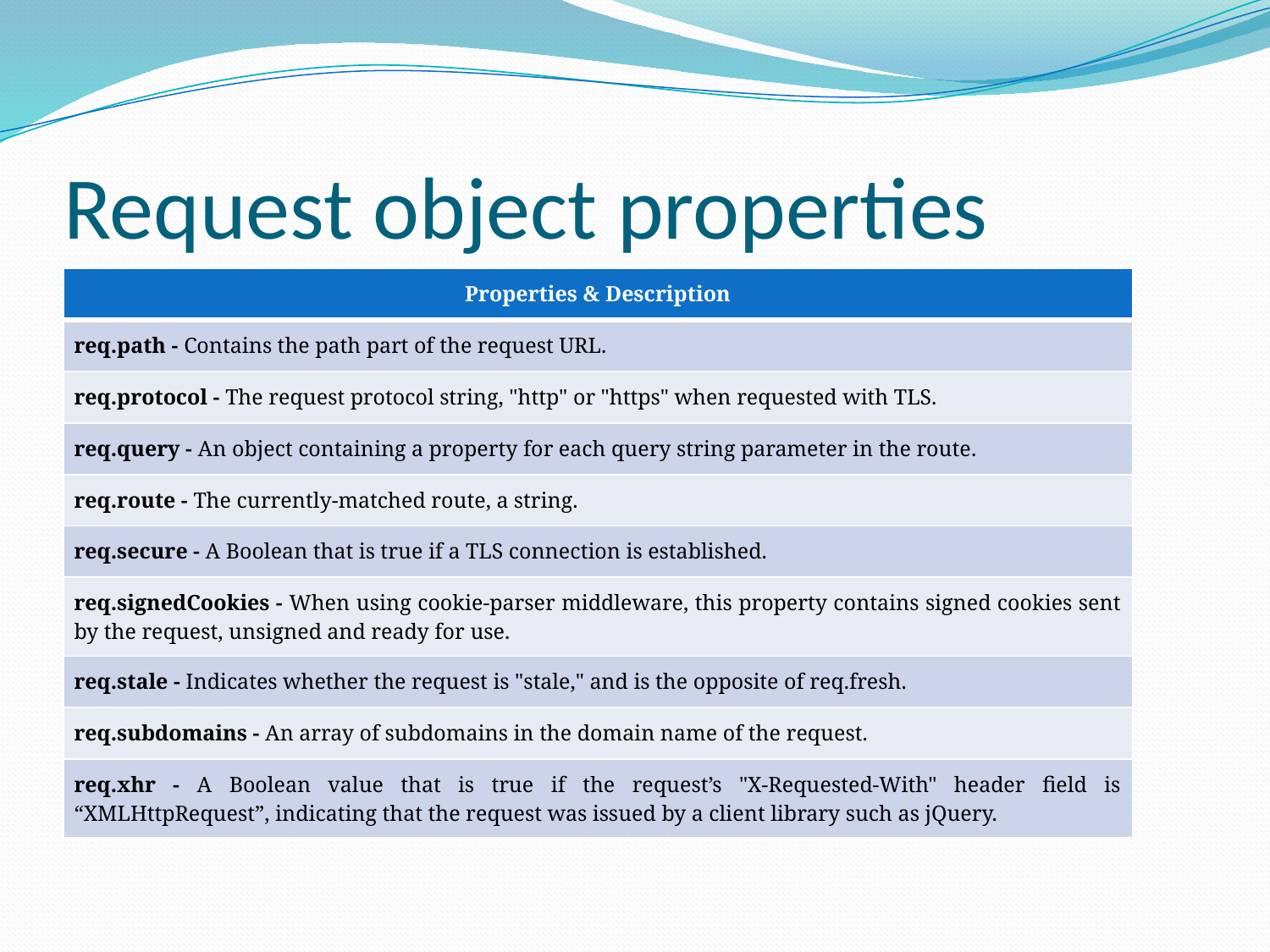

# Request object properties
| Properties & Description |
| --- |
| req.path - Contains the path part of the request URL. |
| req.protocol - The request protocol string, "http" or "https" when requested with TLS. |
| req.query - An object containing a property for each query string parameter in the route. |
| req.route - The currently-matched route, a string. |
| req.secure - A Boolean that is true if a TLS connection is established. |
| req.signedCookies - When using cookie-parser middleware, this property contains signed cookies sent by the request, unsigned and ready for use. |
| req.stale - Indicates whether the request is "stale," and is the opposite of req.fresh. |
| req.subdomains - An array of subdomains in the domain name of the request. |
| req.xhr - A Boolean value that is true if the request’s "X-Requested-With" header field is “XMLHttpRequest”, indicating that the request was issued by a client library such as jQuery. |